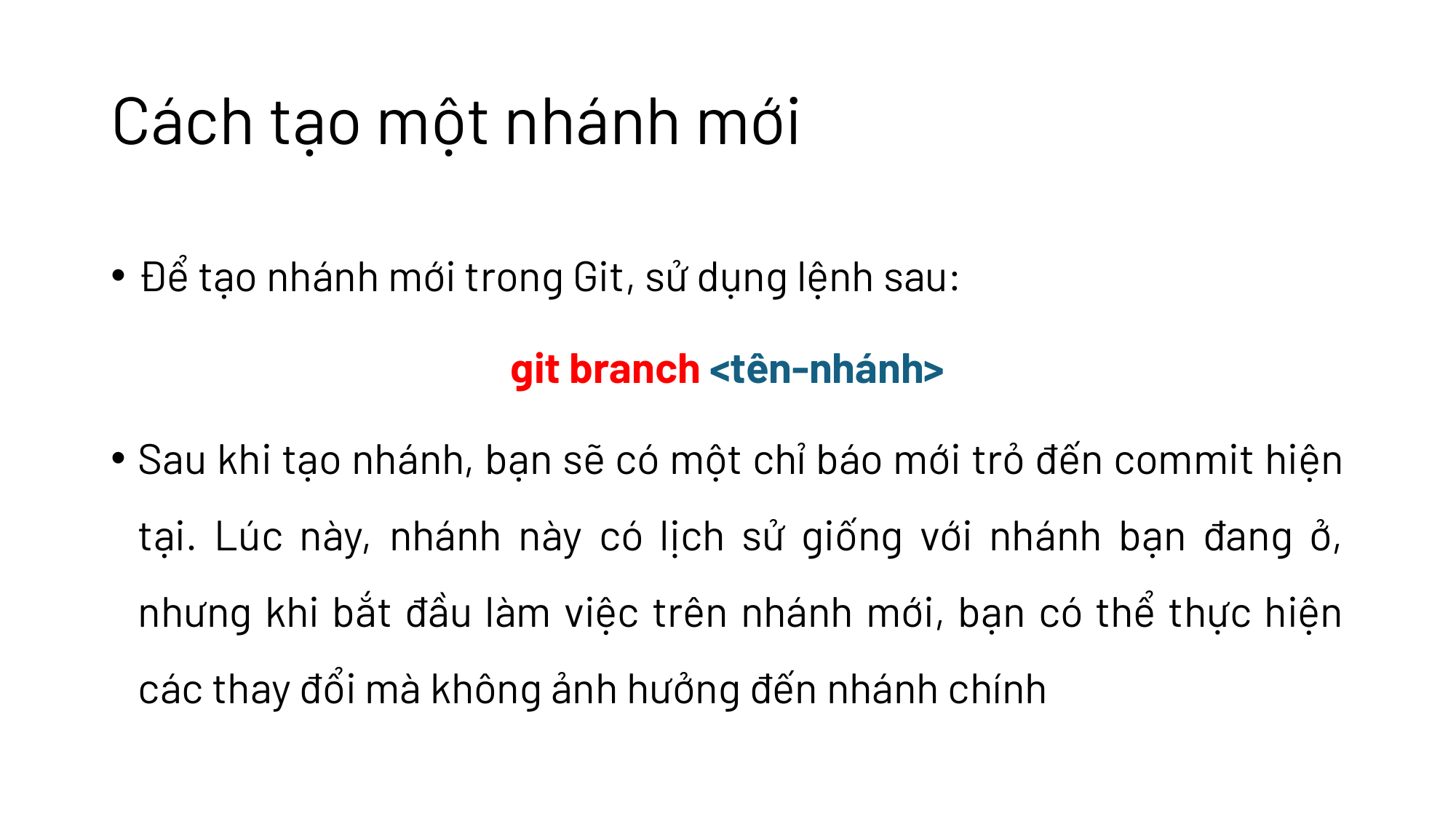

# Cách tạo một nhánh mới
Để tạo nhánh mới trong Git, sử dụng lệnh sau:
git branch <tên-nhánh>
Sau khi tạo nhánh, bạn sẽ có một chỉ báo mới trỏ đến commit hiện tại. Lúc này, nhánh này có lịch sử giống với nhánh bạn đang ở, nhưng khi bắt đầu làm việc trên nhánh mới, bạn có thể thực hiện các thay đổi mà không ảnh hưởng đến nhánh chính